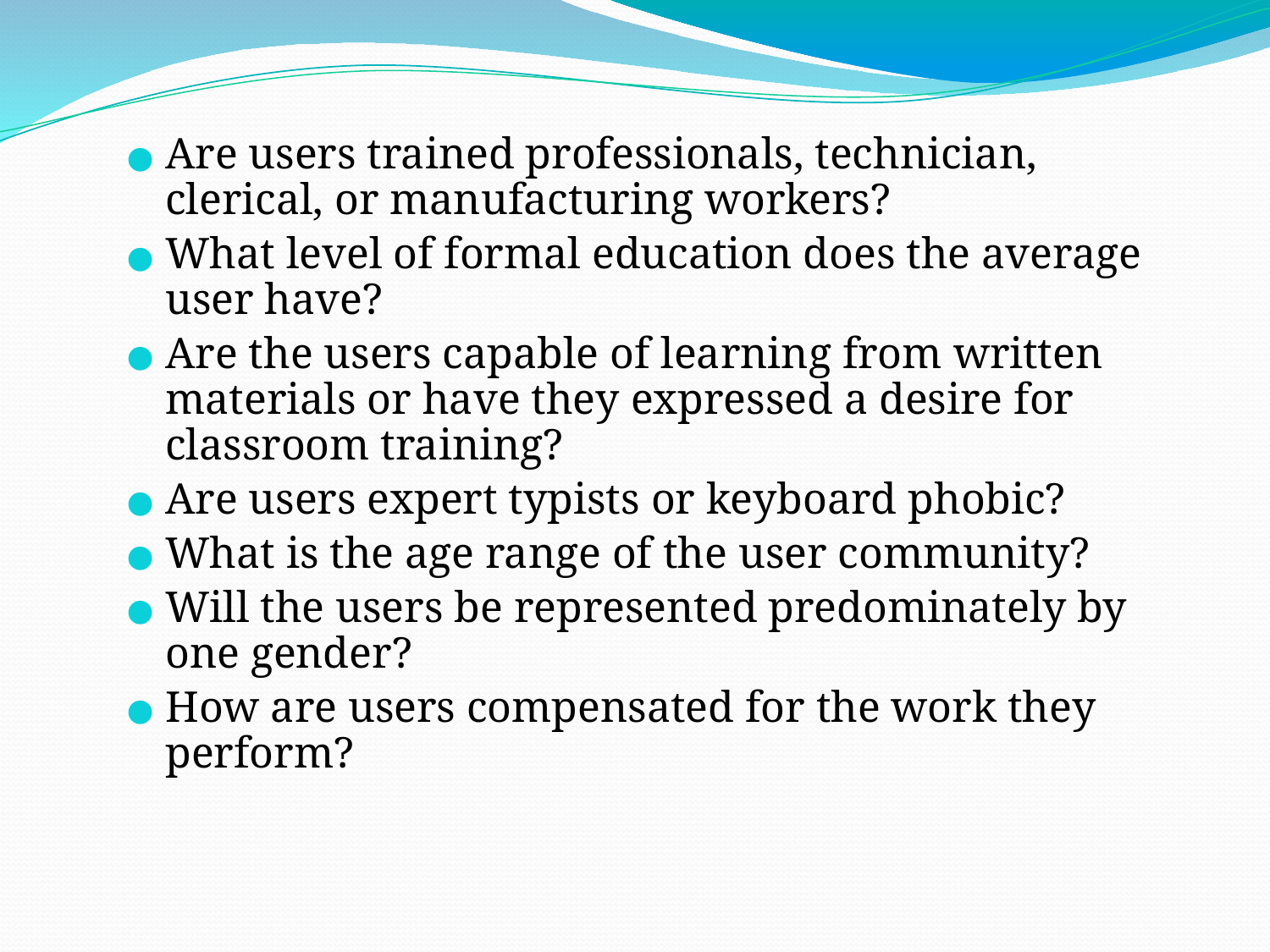

Are users trained professionals, technician, clerical, or manufacturing workers?
What level of formal education does the average user have?
Are the users capable of learning from written materials or have they expressed a desire for classroom training?
Are users expert typists or keyboard phobic?
What is the age range of the user community?
Will the users be represented predominately by one gender?
How are users compensated for the work they perform?